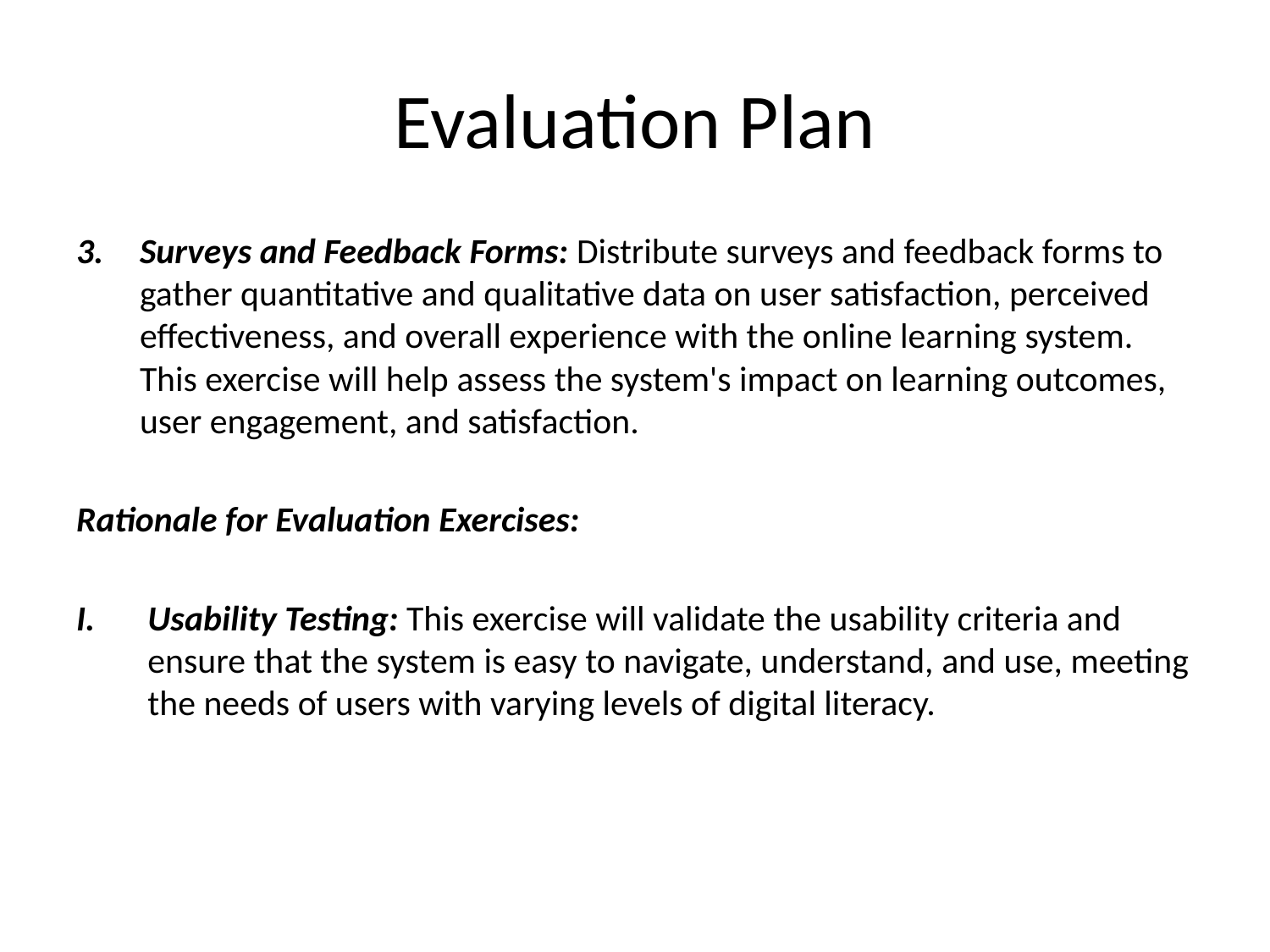

# Evaluation Plan
Surveys and Feedback Forms: Distribute surveys and feedback forms to gather quantitative and qualitative data on user satisfaction, perceived effectiveness, and overall experience with the online learning system. This exercise will help assess the system's impact on learning outcomes, user engagement, and satisfaction.

Rationale for Evaluation Exercises:

Usability Testing: This exercise will validate the usability criteria and ensure that the system is easy to navigate, understand, and use, meeting the needs of users with varying levels of digital literacy.